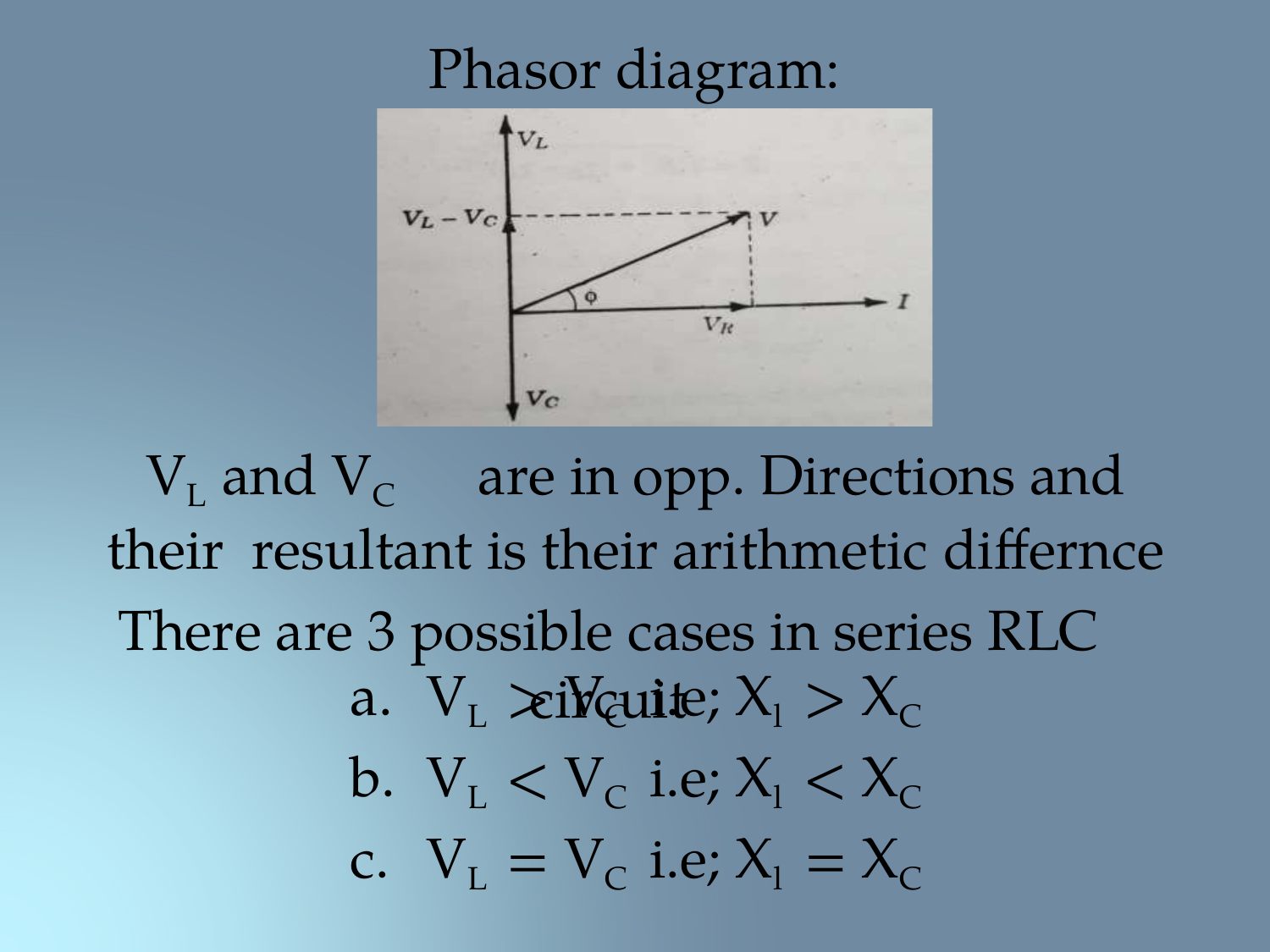

# Phasor diagram:

VL and VC	are in opp. Directions and their  resultant is their arithmetic differnce
There are 3 possible cases in series RLC circuit
| a. VL | > VC | i.e; Xl | > XC |
| --- | --- | --- | --- |
| b. VL | < VC | i.e; Xl | < XC |
| c. VL | = VC | i.e; Xl | = XC |